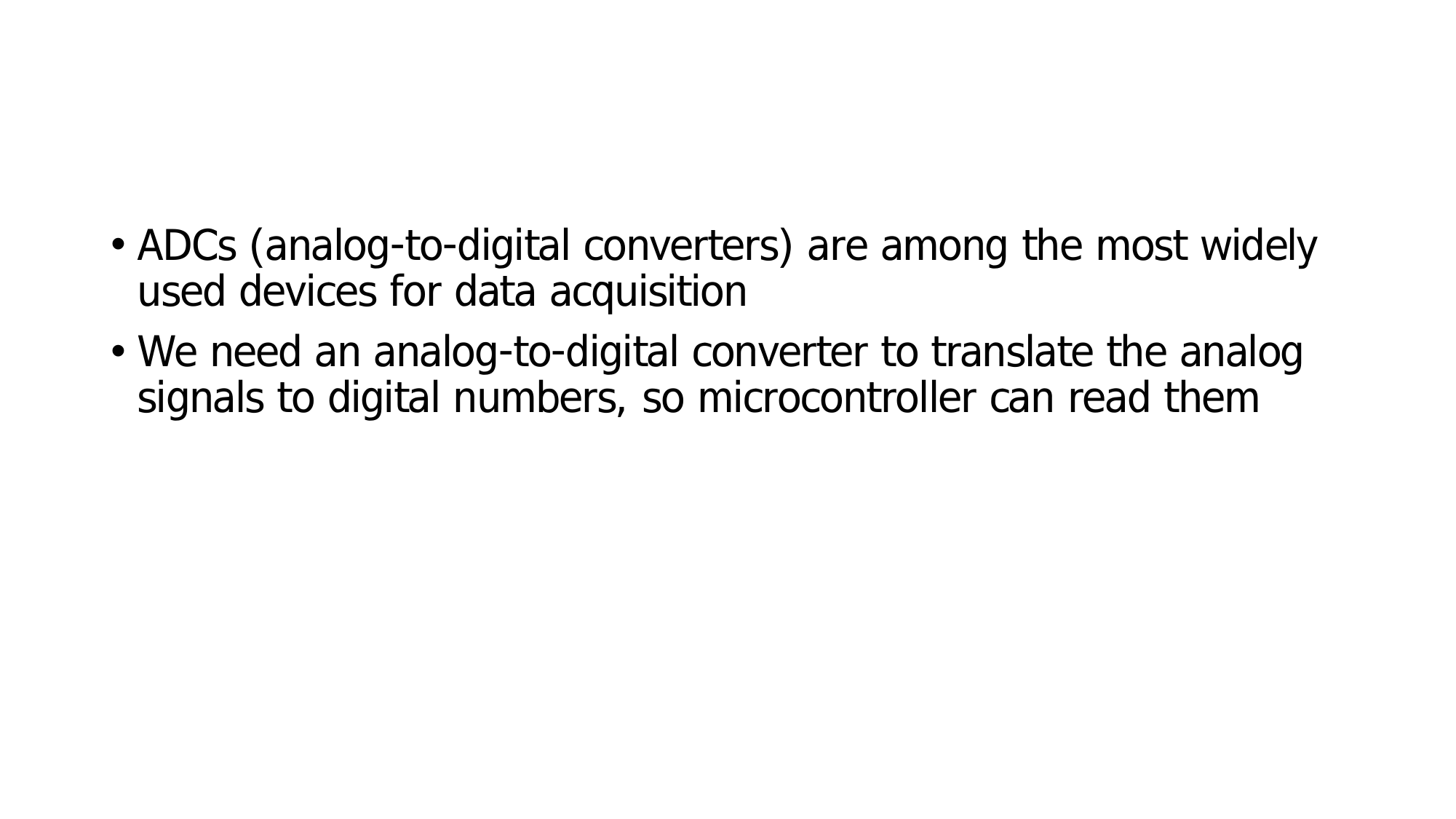

#
ADCs (analog-to-digital converters) are among the most widely used devices for data acquisition
We need an analog-to-digital converter to translate the analog signals to digital numbers, so microcontroller can read them